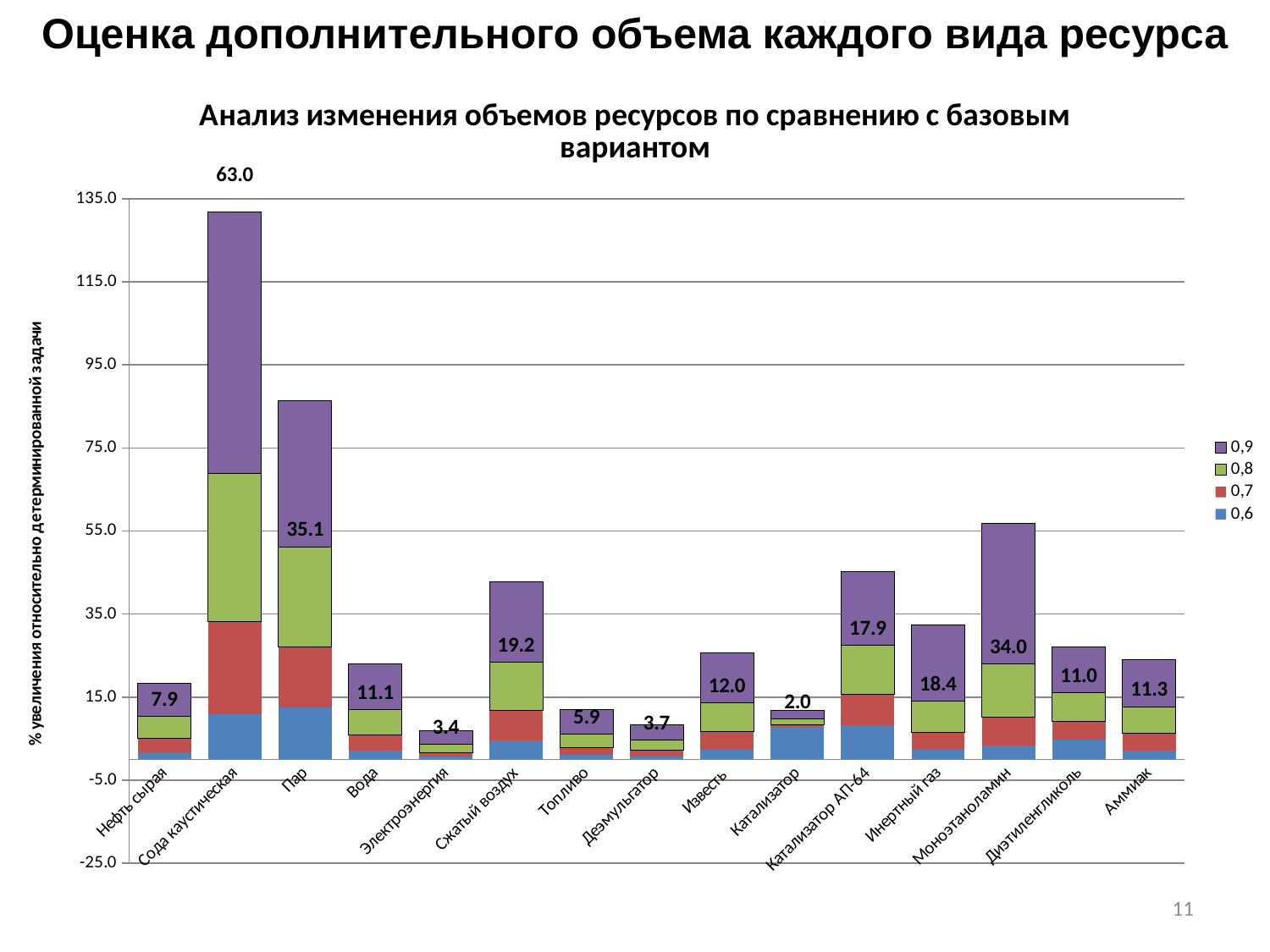

# Оценка дополнительного объема каждого вида ресурса

### Chart: Анализ изменения объемов ресурсов по сравнению с базовым вариантом

| Category | 0,6 | 0,7 | 0,8 | 0,9 |
|---|---|---|---|---|
| Нефть сырая | 1.7000000000000002 | 3.4000000000000004 | 5.3 | 7.9 |
| Сода каустическая | 10.8 | 22.3 | 35.70000000000001 | 63.0 |
| Пар | 12.6 | 14.400000000000002 | 24.2 | 35.10000000000001 |
| Вода | 2.1999999999999997 | 3.5999999999999988 | 6.2 | 11.1 |
| Электроэнергия | 0.7000000000000006 | 1.0 | 1.9000000000000001 | 3.4000000000000004 |
| Сжатый воздух | 4.5 | 7.1999999999999975 | 11.8 | 19.2 |
| Топливо | 1.0999999999999976 | 1.7999999999999974 | 3.1 | 5.8999999999999995 |
| Деэмульгатор | 0.7000000000000006 | 1.5 | 2.4 | 3.6999999999999997 |
| Известь  | 2.3 | 4.3 | 7.000000000000001 | 12.0 |
| Катализатор | 7.8 | 0.6000000000000006 | 1.3 | 2.0 |
| Катализатор АП-64 | 8.3 | 7.3 | 11.8 | 17.9 |
| Инертный газ | 2.3 | 4.1000000000000005 | 7.6 | 18.4 |
| Моноэтаноламин | 3.4000000000000004 | 6.800000000000001 | 12.7 | 34.0 |
| Диэтиленгликоль | 4.8 | 4.3 | 7.000000000000001 | 11.0 |
| Аммиак | 2.1 | 4.1000000000000005 | 6.5 | 11.3 |
11